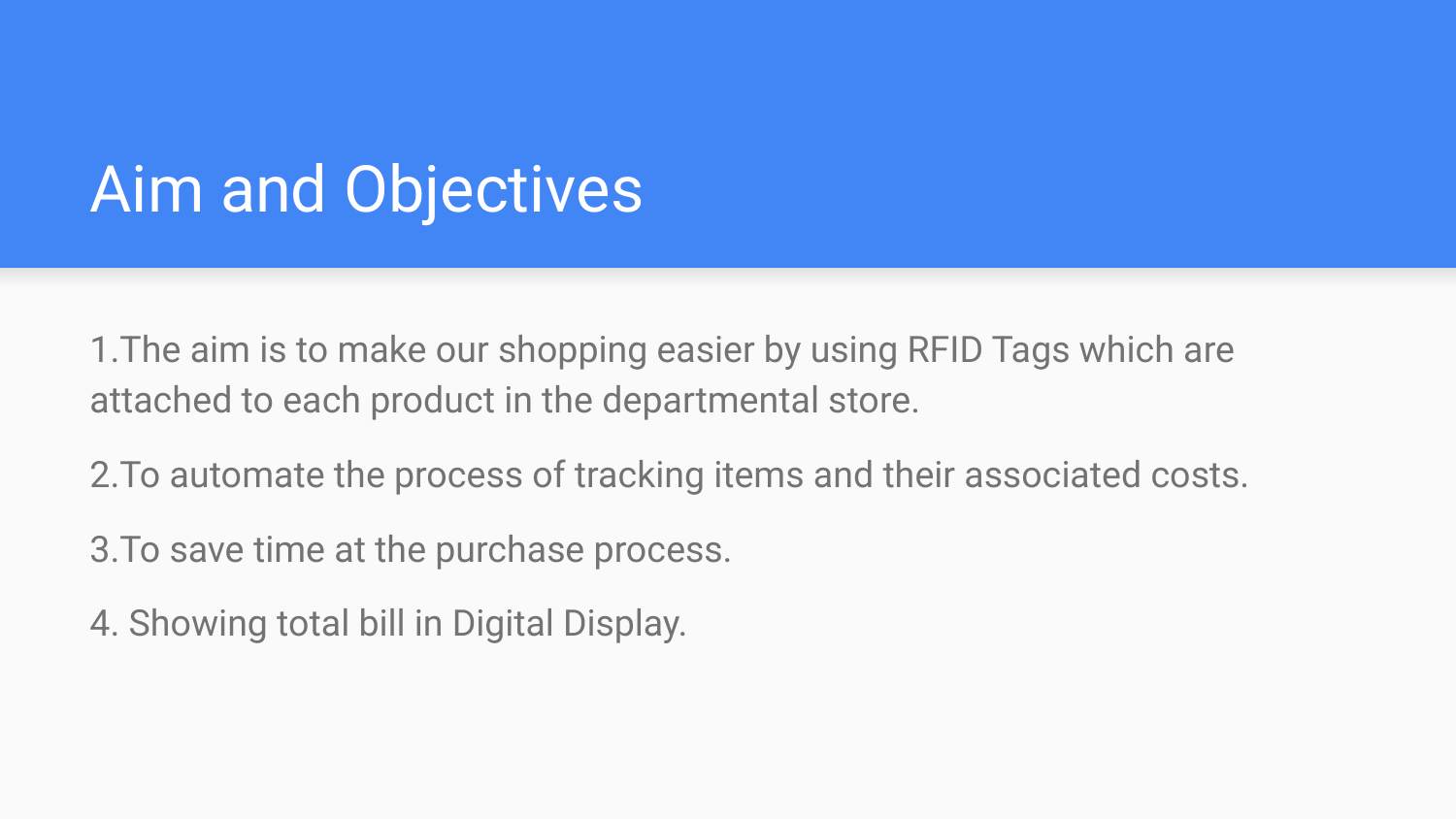

# Aim and Objectives
1.The aim is to make our shopping easier by using RFID Tags which are attached to each product in the departmental store.
2.To automate the process of tracking items and their associated costs.
3.To save time at the purchase process.
4. Showing total bill in Digital Display.